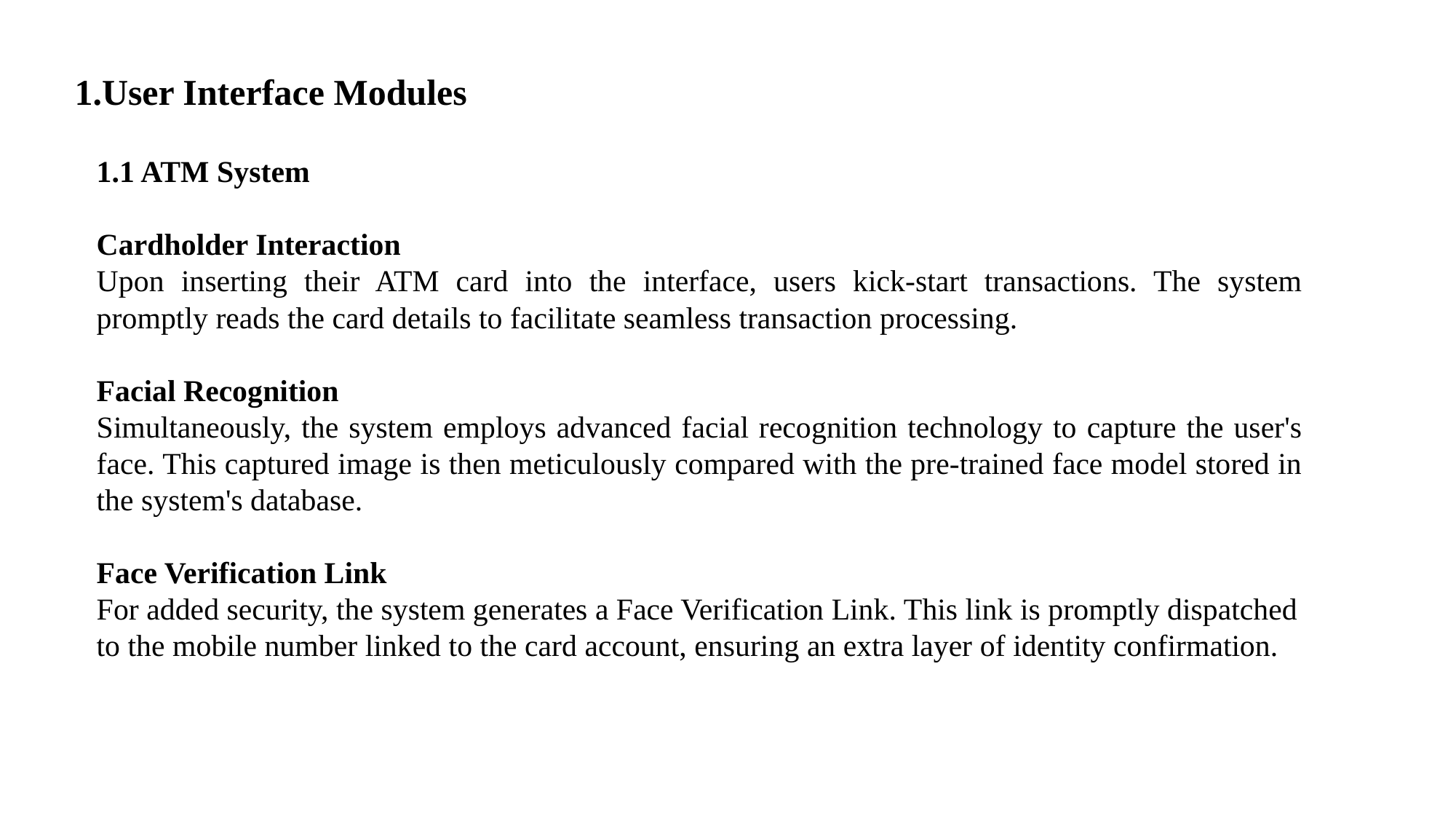

# 1.User Interface Modules
1.1 ATM System

Cardholder Interaction
Upon inserting their ATM card into the interface, users kick-start transactions. The system promptly reads the card details to facilitate seamless transaction processing.

Facial Recognition
Simultaneously, the system employs advanced facial recognition technology to capture the user's face. This captured image is then meticulously compared with the pre-trained face model stored in the system's database.

Face Verification Link
For added security, the system generates a Face Verification Link. This link is promptly dispatched to the mobile number linked to the card account, ensuring an extra layer of identity confirmation.